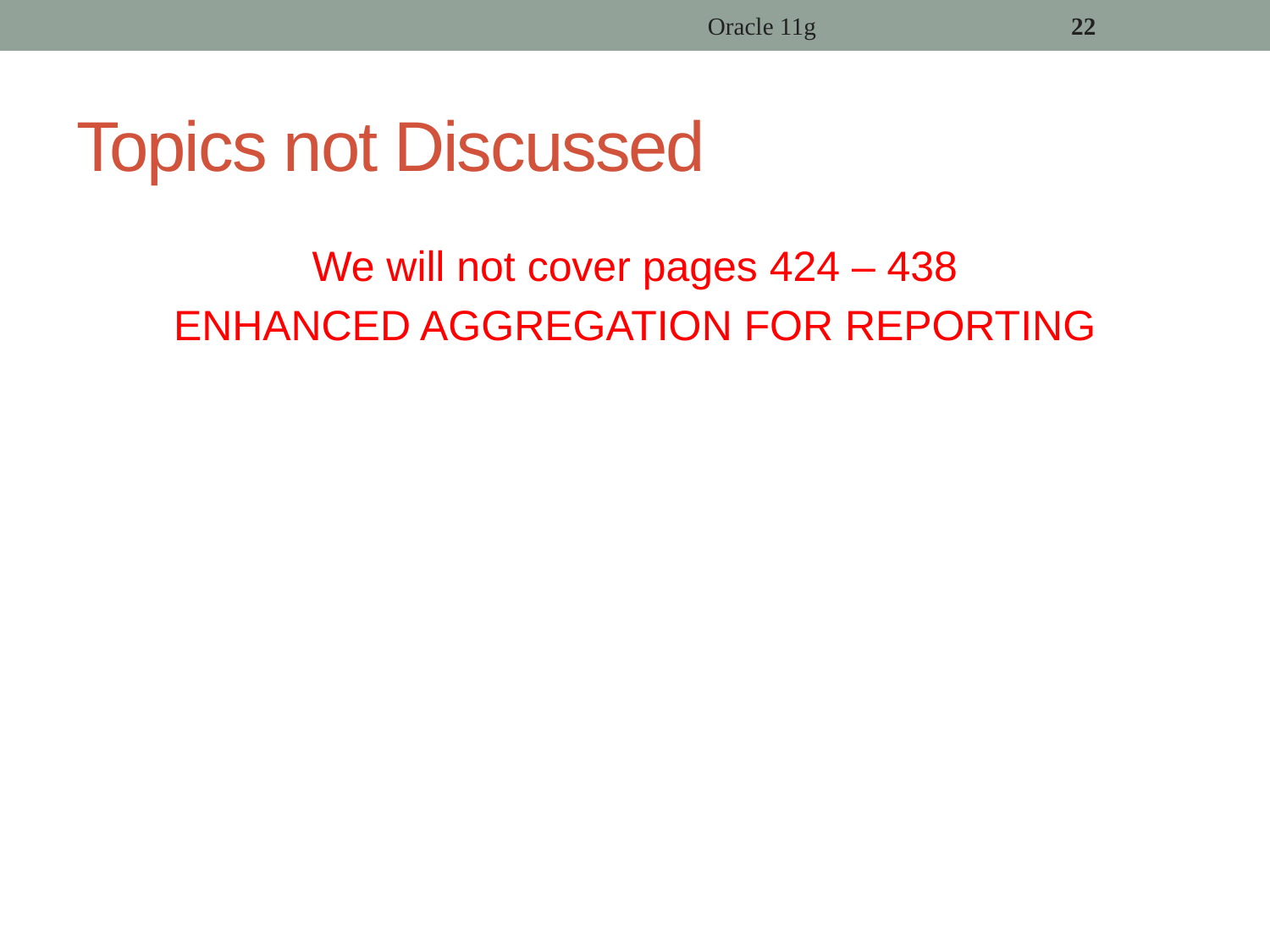

Oracle 11g
22
# Topics not Discussed
We will not cover pages 424 – 438
ENHANCED AGGREGATION FOR REPORTING